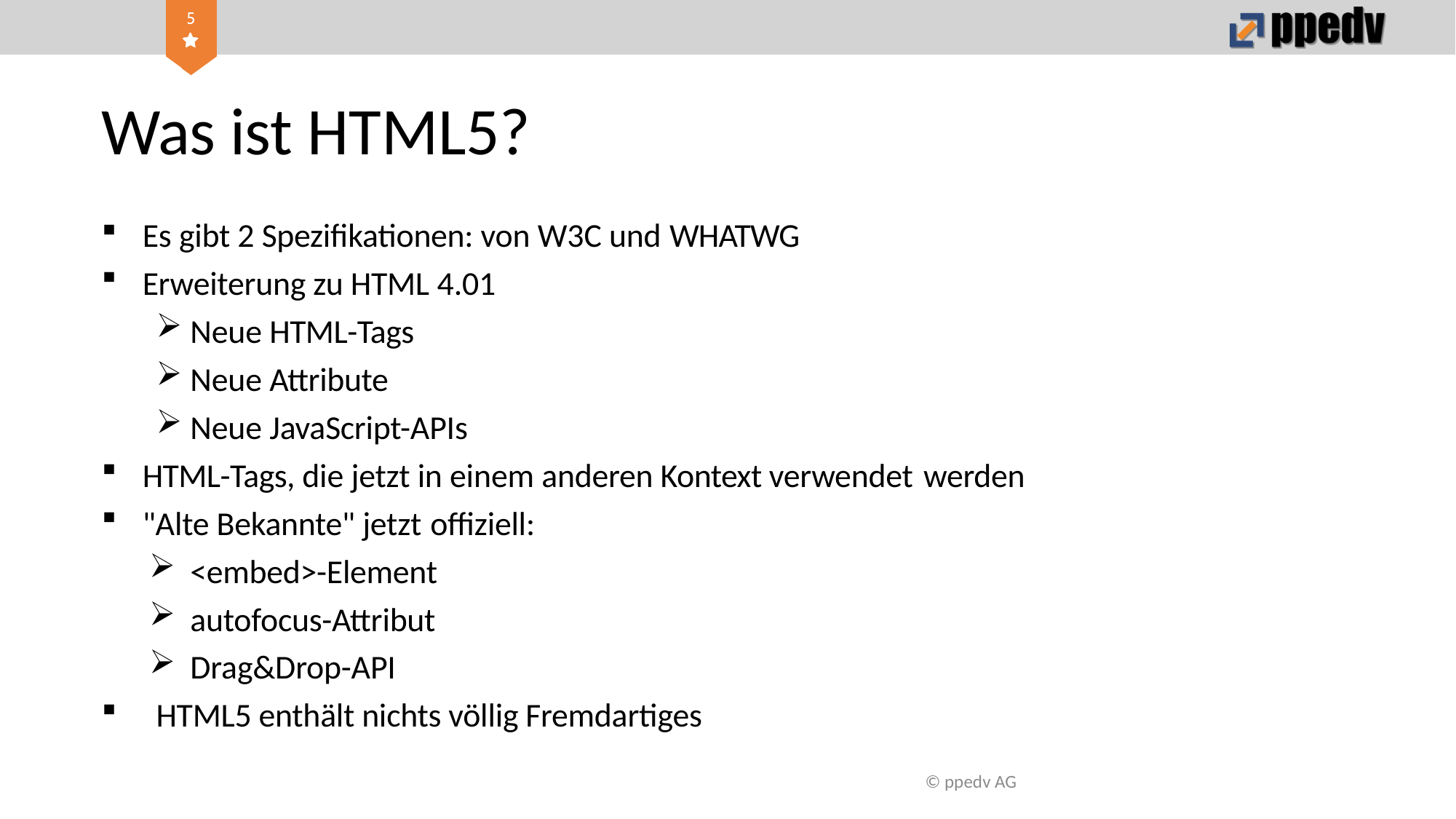

# Was ist HTML5?
Es gibt 2 Spezifikationen: von W3C und WHATWG
Erweiterung zu HTML 4.01
Neue HTML-Tags
Neue Attribute
Neue JavaScript-APIs
HTML-Tags, die jetzt in einem anderen Kontext verwendet werden
"Alte Bekannte" jetzt offiziell:
<embed>-Element
autofocus-Attribut
Drag&Drop-API
HTML5 enthält nichts völlig Fremdartiges
© ppedv AG